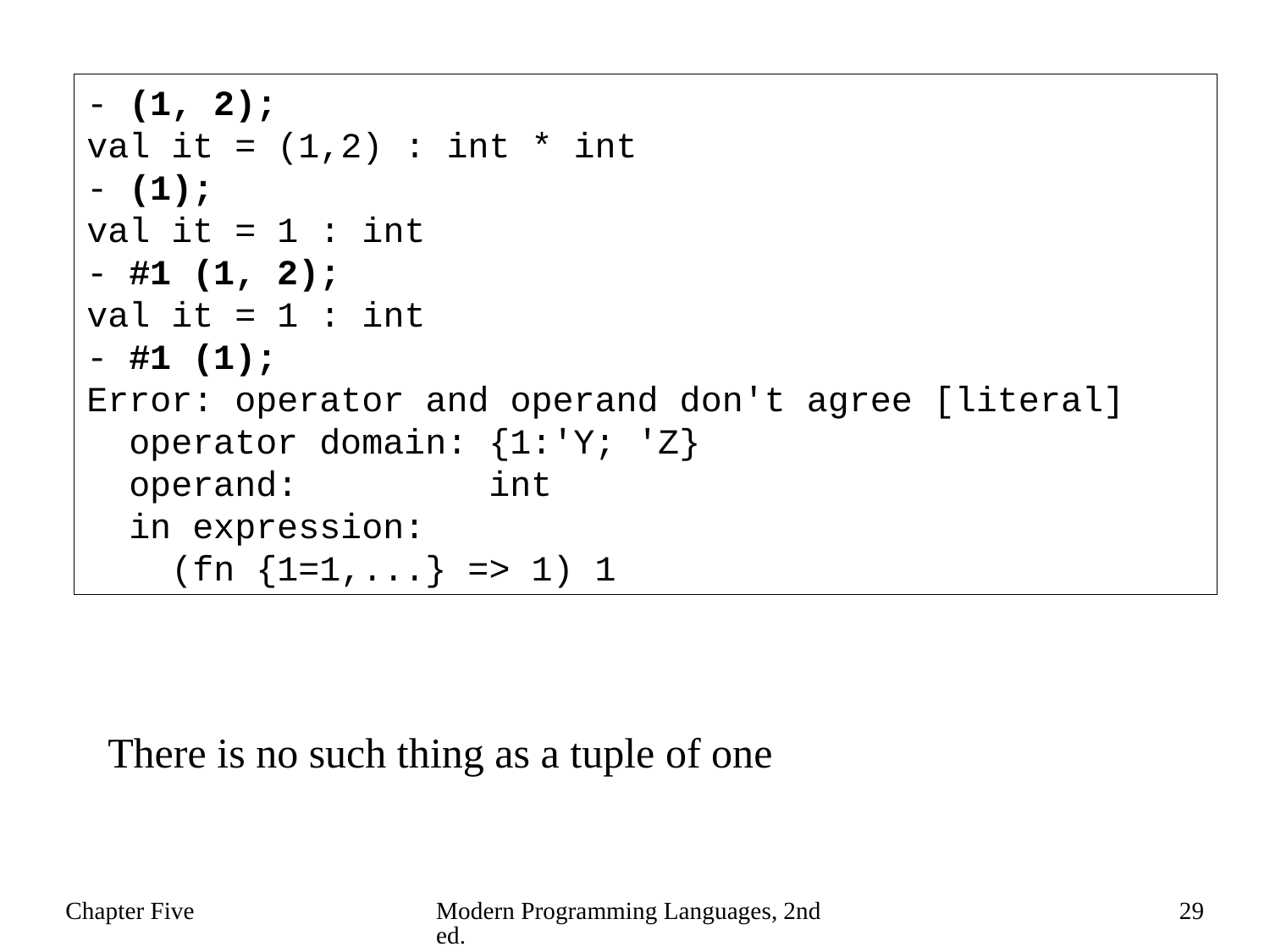

- (1, 2);
val it = (1,2) : int * int
- (1);
val it = 1 : int
- #1 (1, 2);
val it = 1 : int
- #1 (1);
Error: operator and operand don't agree [literal]
  operator domain: {1:'Y; 'Z}
  operand:         int
  in expression:
    (fn {1=1,...} => 1) 1
There is no such thing as a tuple of one
Chapter Five
Modern Programming Languages, 2nd ed.
29